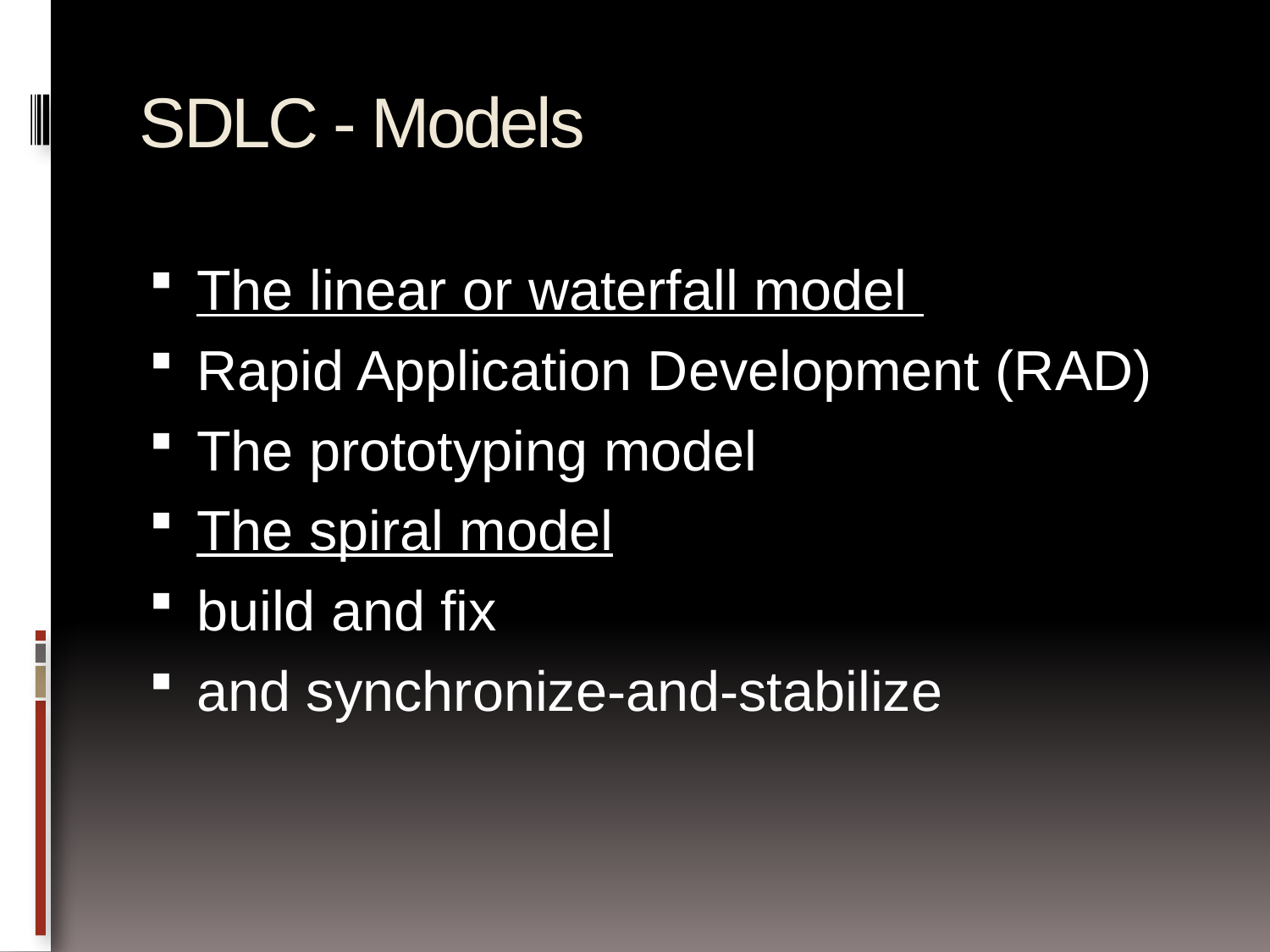

# SDLC - Models
The linear or waterfall model
Rapid Application Development (RAD)
The prototyping model
The spiral model
build and fix
and synchronize-and-stabilize